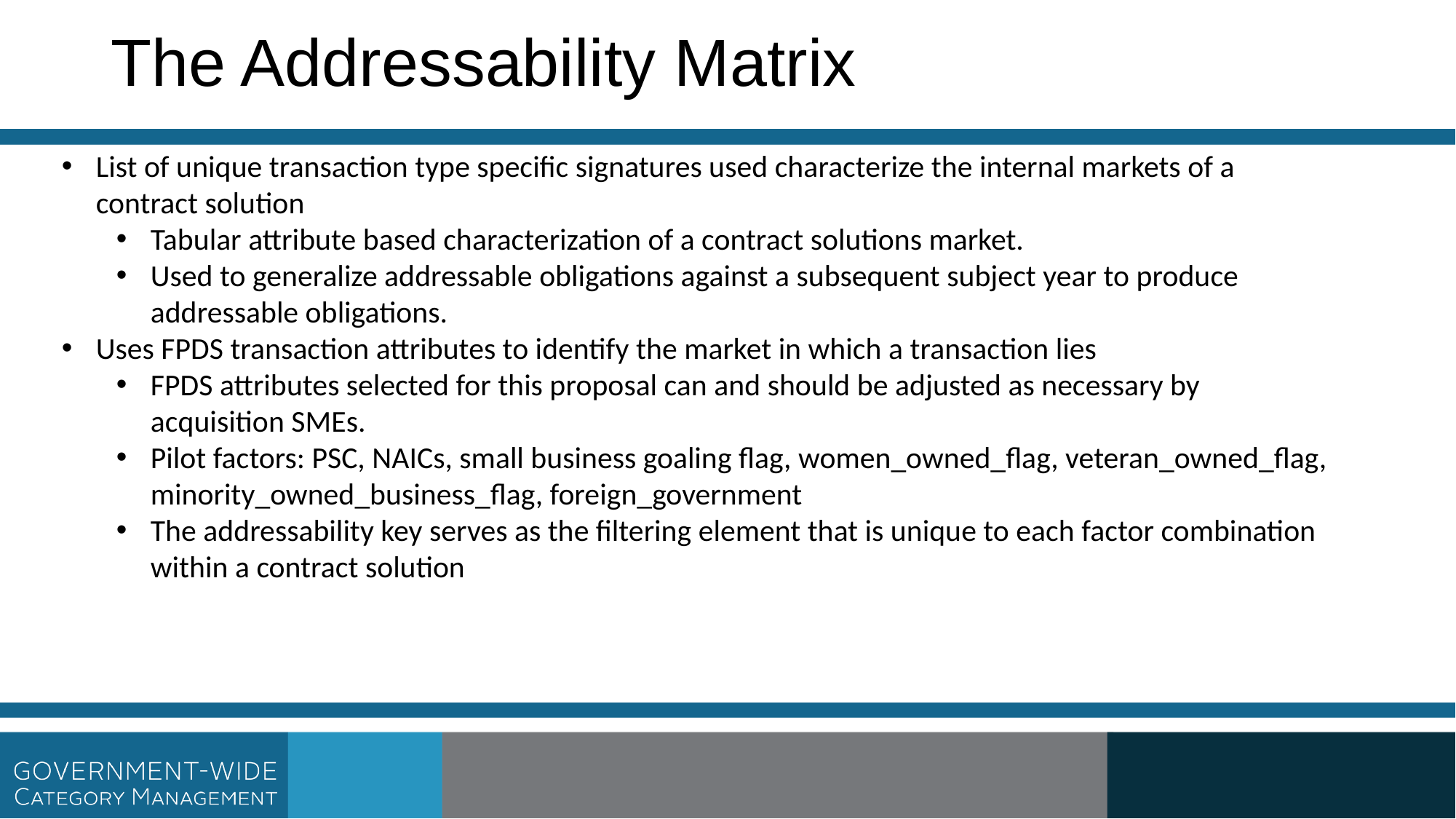

# The Addressability Matrix
List of unique transaction type specific signatures used characterize the internal markets of a contract solution
Tabular attribute based characterization of a contract solutions market.
Used to generalize addressable obligations against a subsequent subject year to produce addressable obligations.
Uses FPDS transaction attributes to identify the market in which a transaction lies
FPDS attributes selected for this proposal can and should be adjusted as necessary by acquisition SMEs.
Pilot factors: PSC, NAICs, small business goaling flag, women_owned_flag, veteran_owned_flag, minority_owned_business_flag, foreign_government
The addressability key serves as the filtering element that is unique to each factor combination within a contract solution